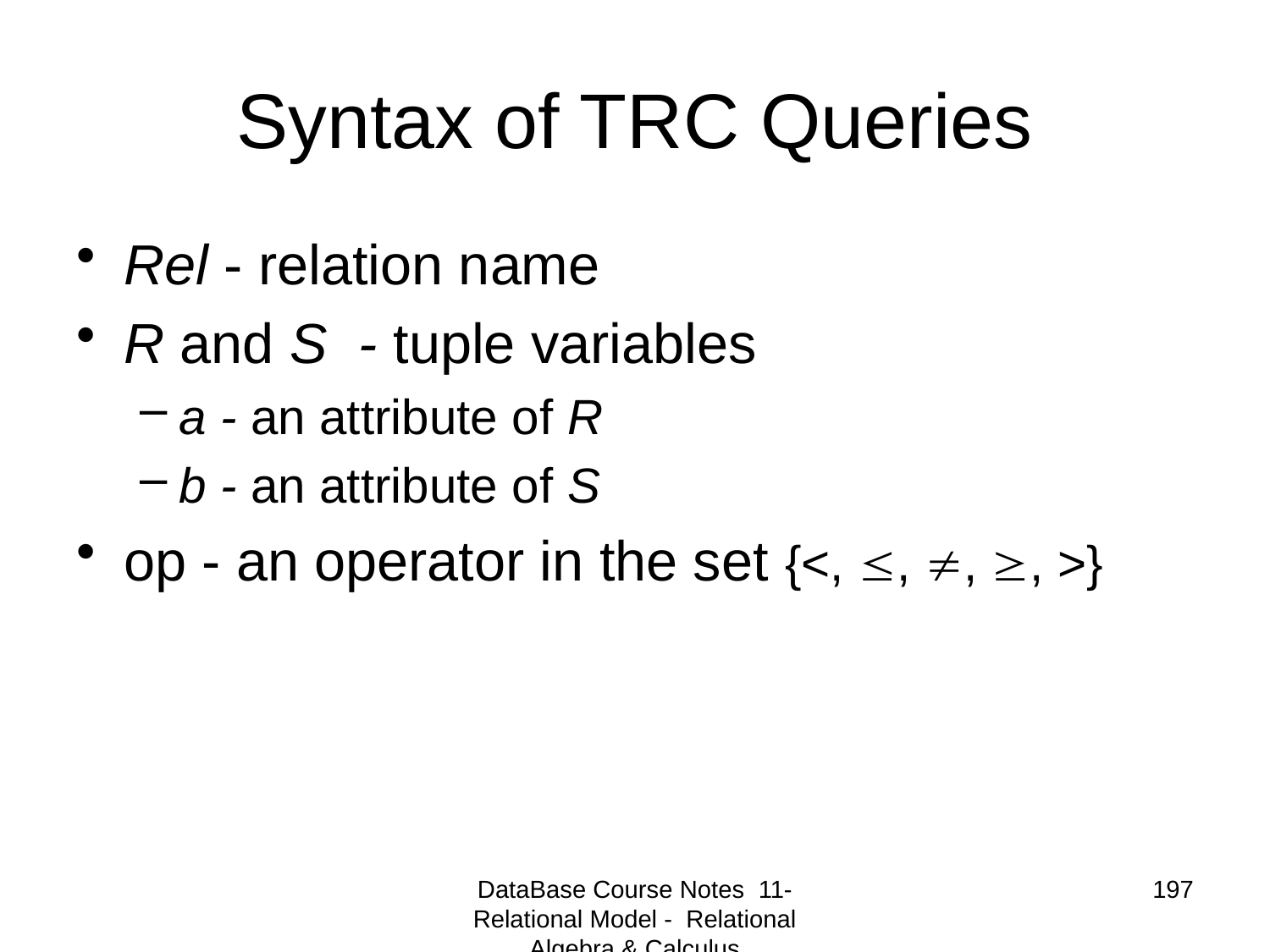

# Syntax of TRC Queries
Rel - relation name
R and S  - tuple variables
a - an attribute of R
b - an attribute of S
op - an operator in the set {<, ≤, ≠, ≥, >}

DataBase Course Notes  11- Relational Model -  Relational Algebra & Calculus
197